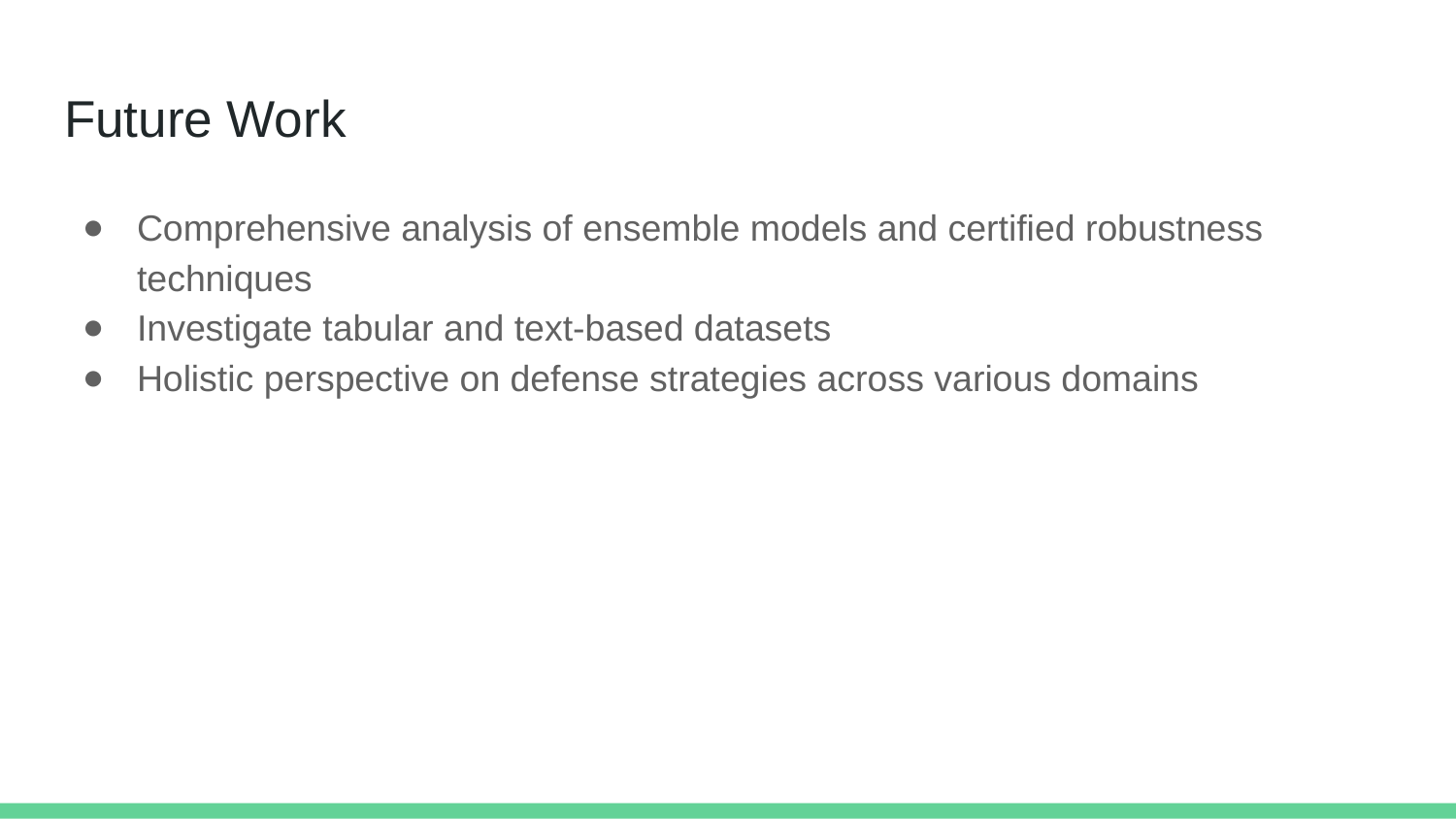

# Future Work
Comprehensive analysis of ensemble models and certified robustness techniques
Investigate tabular and text-based datasets
Holistic perspective on defense strategies across various domains